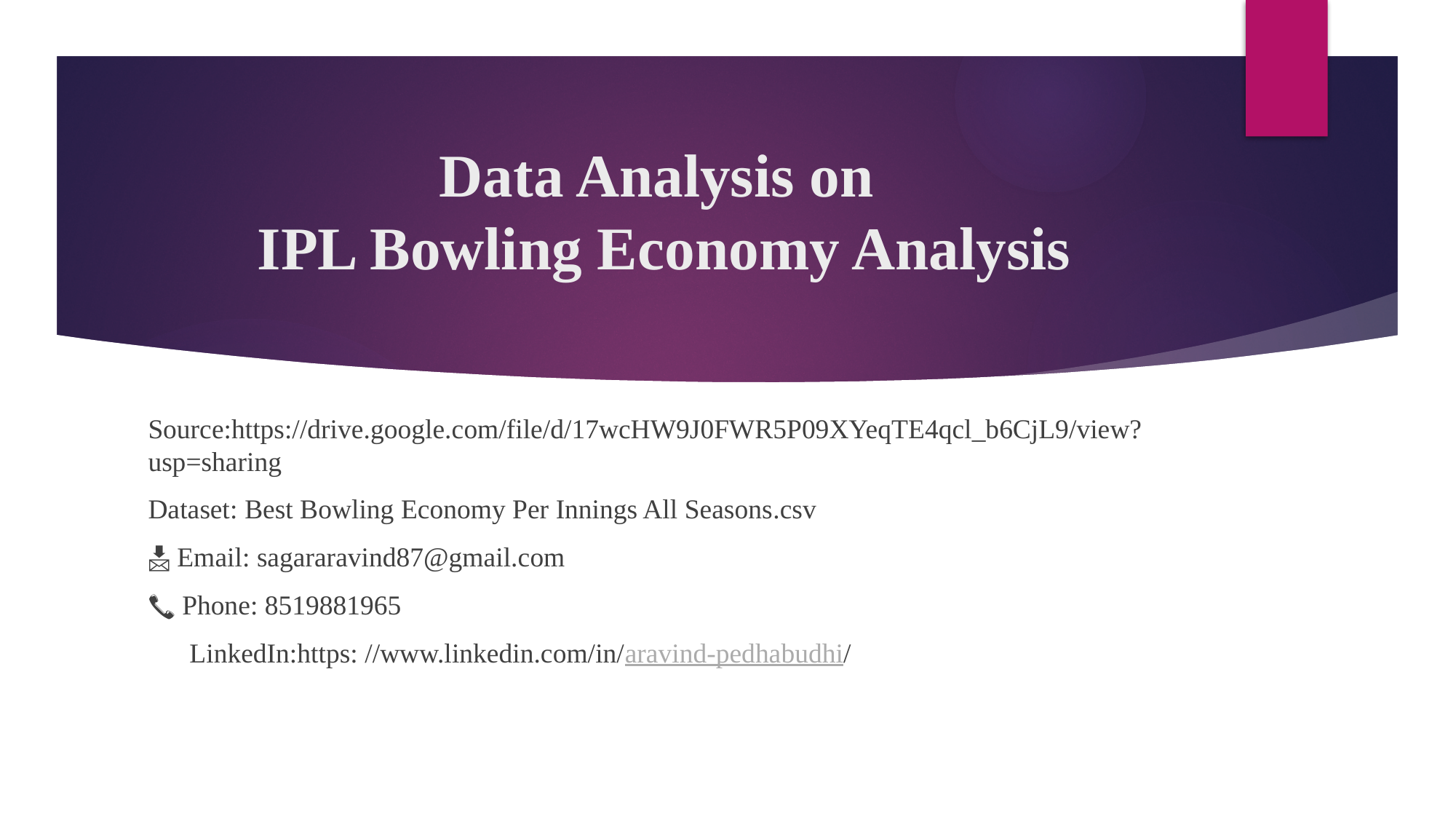

# Data Analysis on IPL Bowling Economy Analysis
Source:https://drive.google.com/file/d/17wcHW9J0FWR5P09XYeqTE4qcl_b6CjL9/view?usp=sharing
Dataset: Best Bowling Economy Per Innings All Seasons.csv
📩 Email: sagararavind87@gmail.com
📞 Phone: 8519881965
      LinkedIn:https: //www.linkedin.com/in/aravind-pedhabudhi/